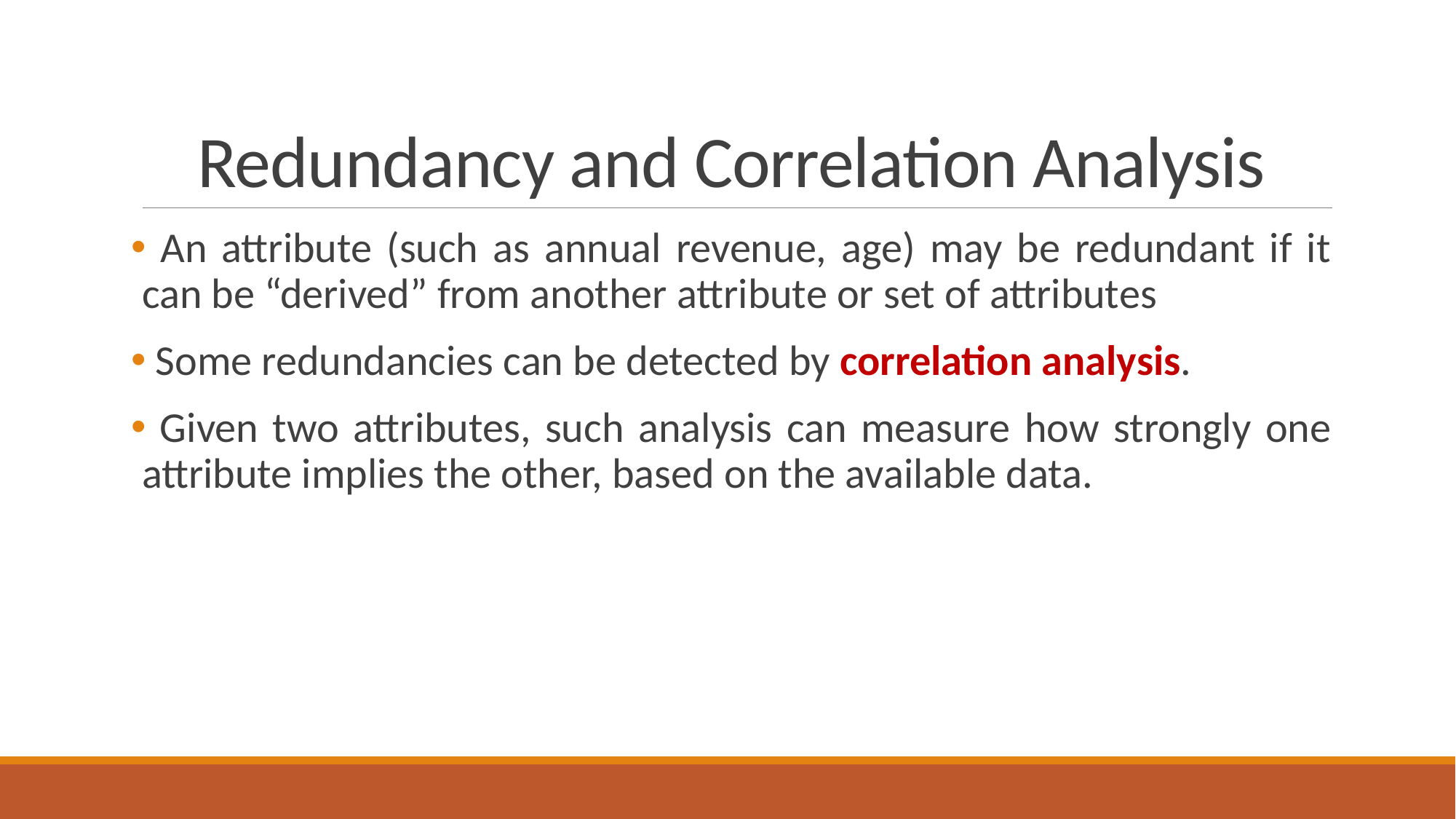

# Redundancy and Correlation Analysis
 An attribute (such as annual revenue, age) may be redundant if it can be “derived” from another attribute or set of attributes
 Some redundancies can be detected by correlation analysis.
 Given two attributes, such analysis can measure how strongly one attribute implies the other, based on the available data.